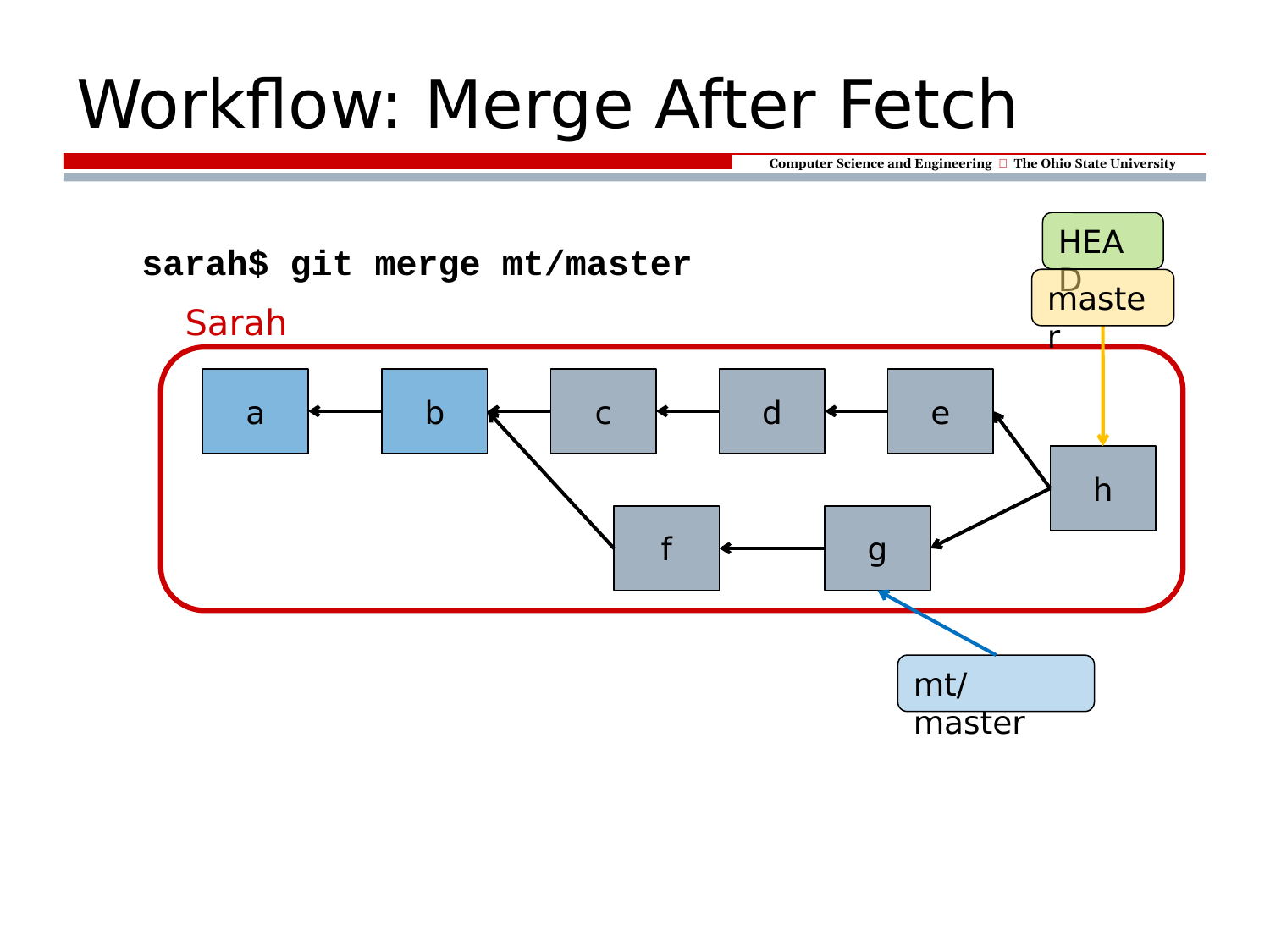

# Workflow: Merge After Fetch
HEAD
sarah$ git merge mt/master
master
Sarah

a
b
c
d
e
h
f
g
mt/master